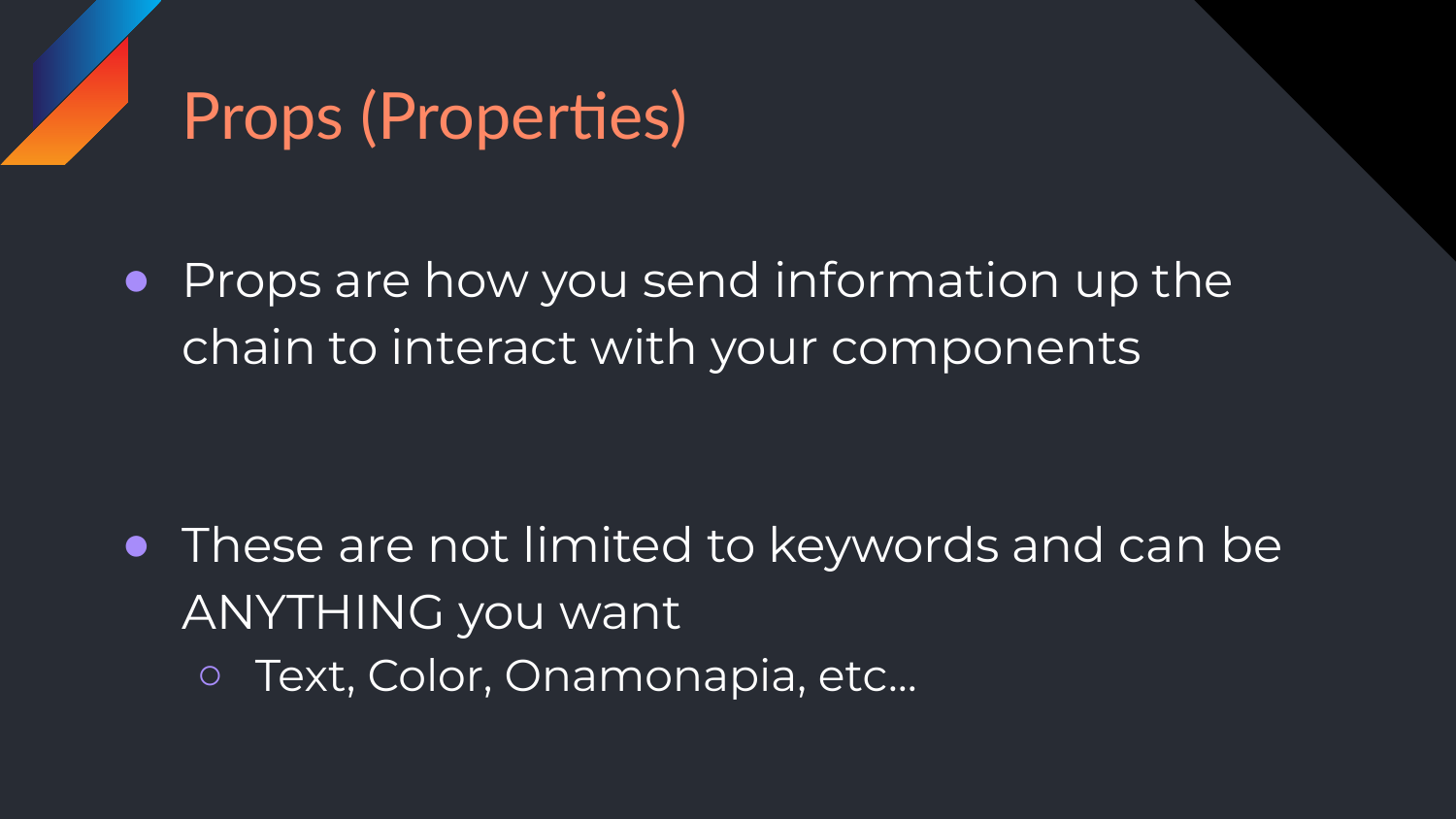

# Props (Properties)
Props are how you send information up the chain to interact with your components

These are not limited to keywords and can be ANYTHING you want
Text, Color, Onamonapia, etc…